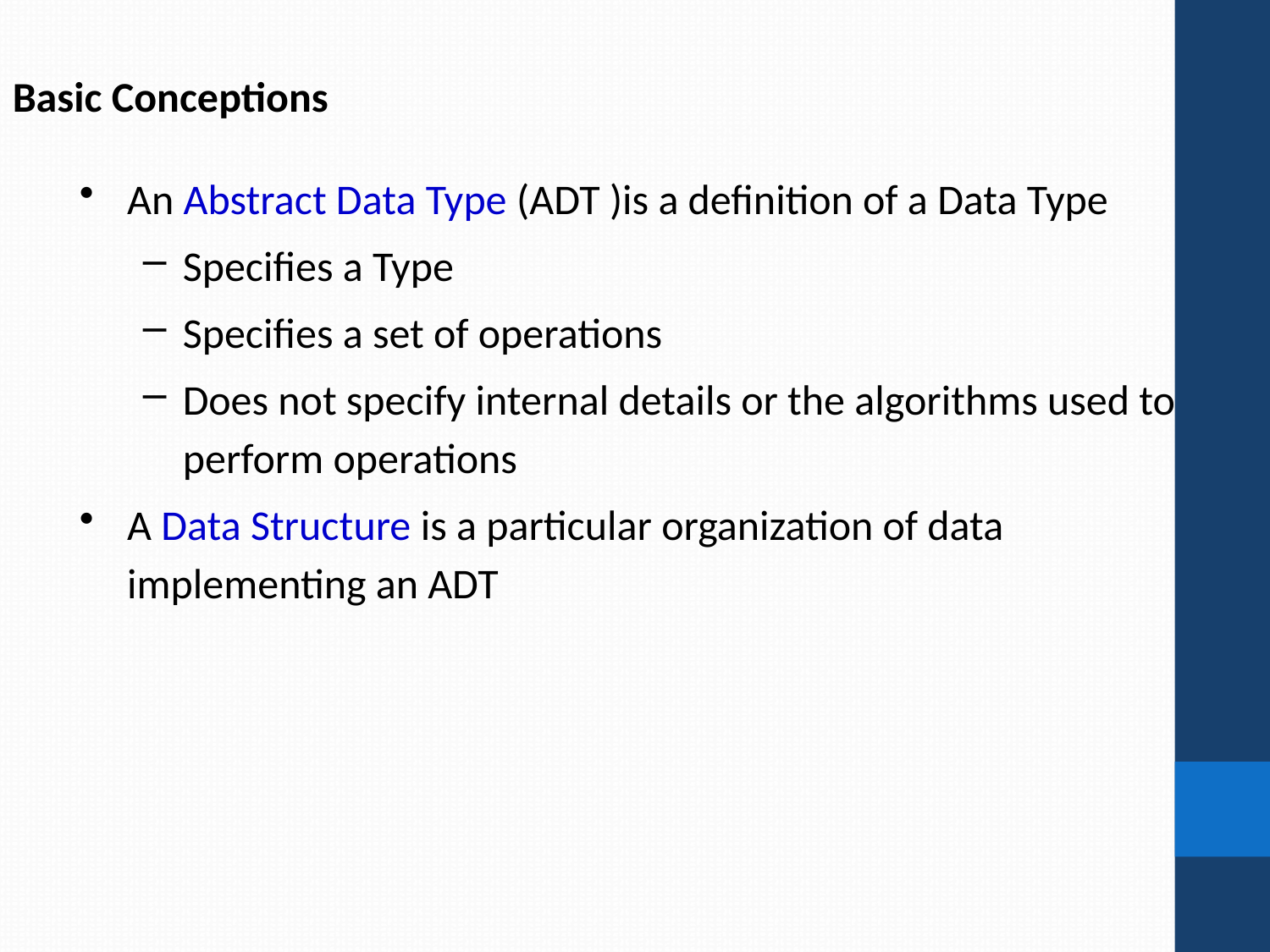

Basic Conceptions
An Abstract Data Type (ADT )is a definition of a Data Type
Specifies a Type
Specifies a set of operations
Does not specify internal details or the algorithms used to perform operations
A Data Structure is a particular organization of data implementing an ADT